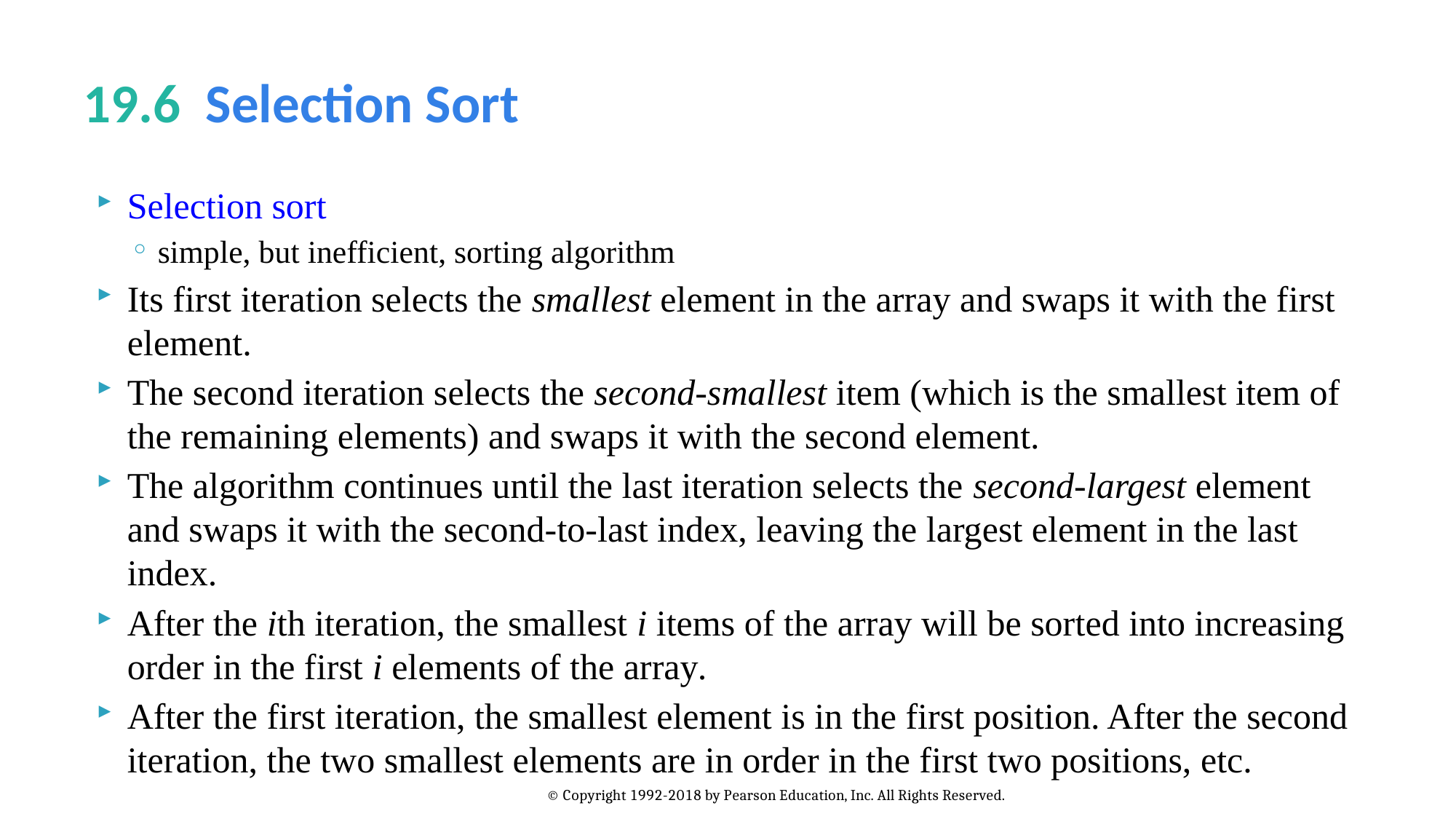

# 19.6  Selection Sort
Selection sort
simple, but inefficient, sorting algorithm
Its first iteration selects the smallest element in the array and swaps it with the first element.
The second iteration selects the second-smallest item (which is the smallest item of the remaining elements) and swaps it with the second element.
The algorithm continues until the last iteration selects the second-largest element and swaps it with the second-to-last index, leaving the largest element in the last index.
After the ith iteration, the smallest i items of the array will be sorted into increasing order in the first i elements of the array.
After the first iteration, the smallest element is in the first position. After the second iteration, the two smallest elements are in order in the first two positions, etc.
© Copyright 1992-2018 by Pearson Education, Inc. All Rights Reserved.